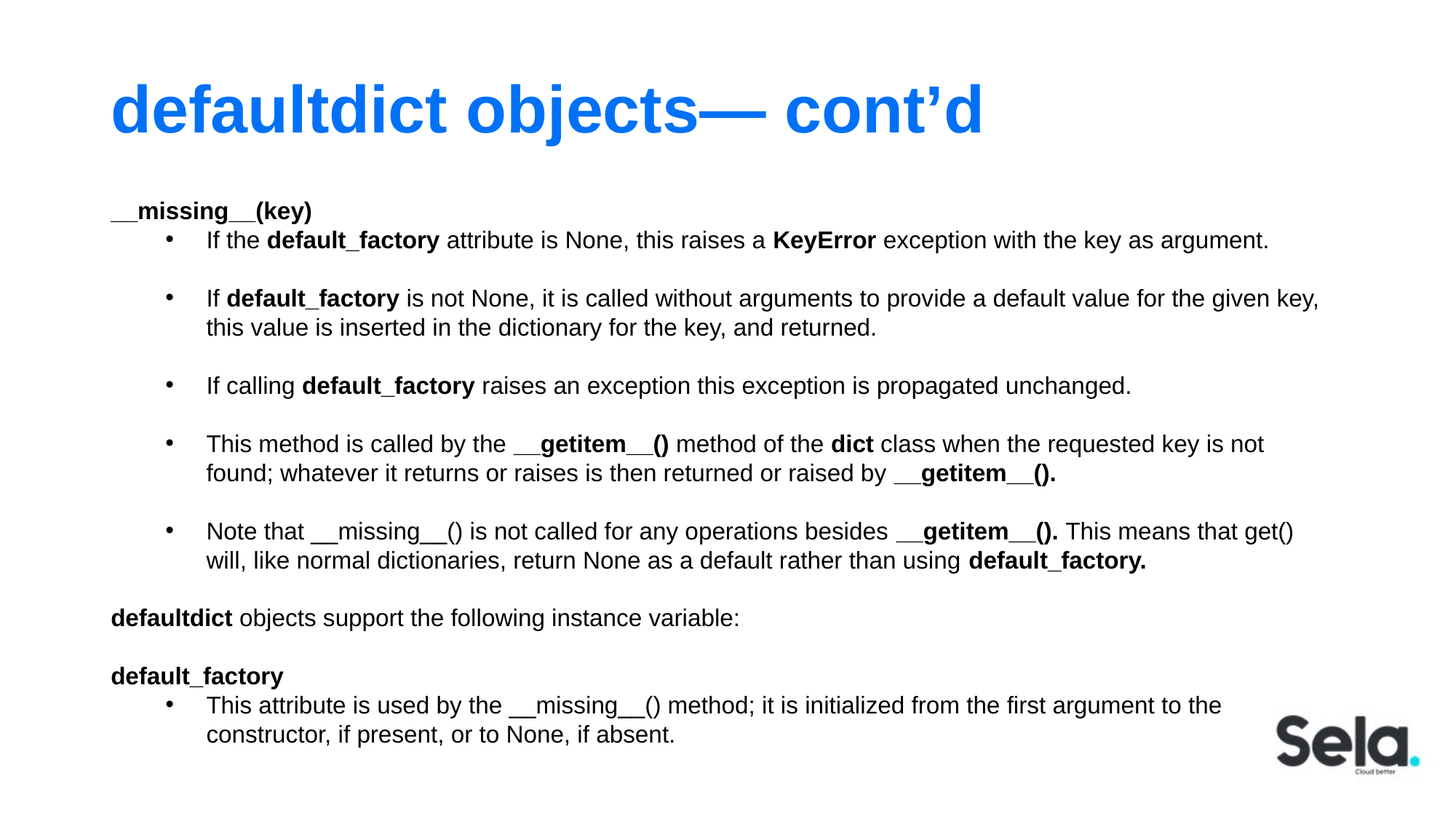

# defaultdict objects— cont’d
__missing__(key)
If the default_factory attribute is None, this raises a KeyError exception with the key as argument.

If default_factory is not None, it is called without arguments to provide a default value for the given key, this value is inserted in the dictionary for the key, and returned.

If calling default_factory raises an exception this exception is propagated unchanged.

This method is called by the __getitem__() method of the dict class when the requested key is not found; whatever it returns or raises is then returned or raised by __getitem__().

Note that __missing__() is not called for any operations besides __getitem__(). This means that get() will, like normal dictionaries, return None as a default rather than using default_factory.

defaultdict objects support the following instance variable:

default_factory
This attribute is used by the __missing__() method; it is initialized from the first argument to the constructor, if present, or to None, if absent.